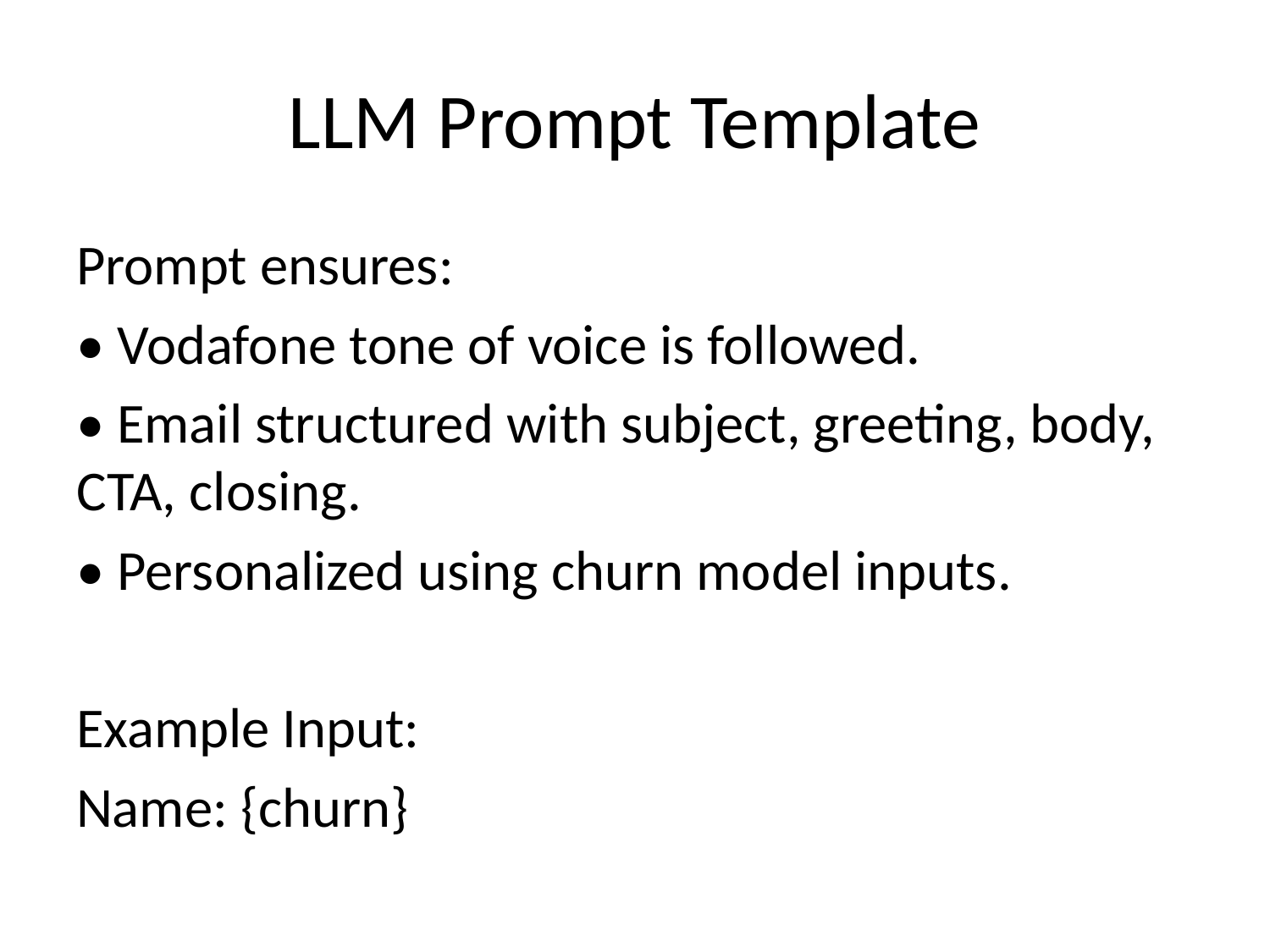

# LLM Prompt Template
Prompt ensures:
• Vodafone tone of voice is followed.
• Email structured with subject, greeting, body, CTA, closing.
• Personalized using churn model inputs.

Example Input:
Name: {churn}